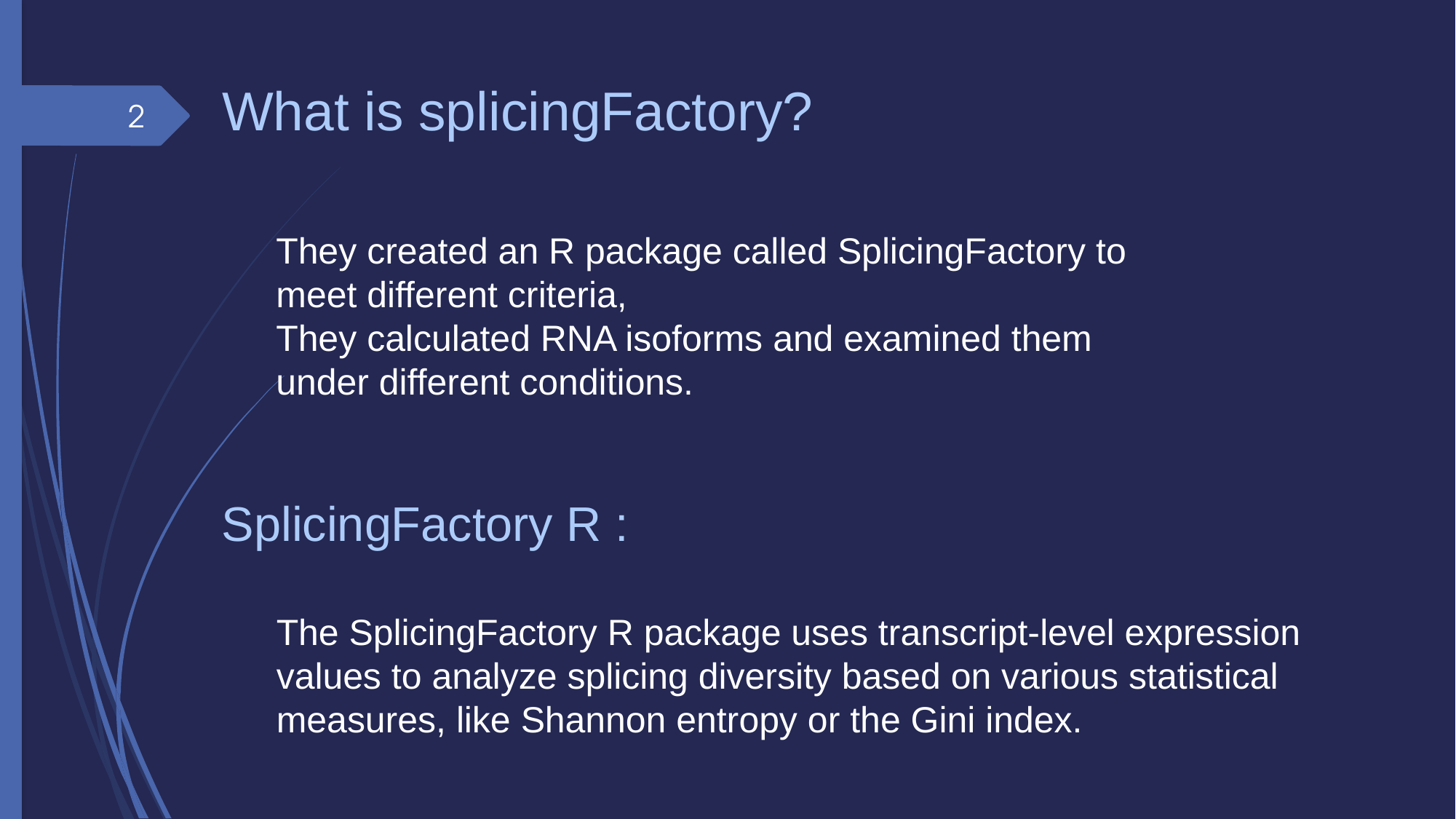

What is splicingFactory?
2
They created an R package called SplicingFactory to meet different criteria,
They calculated RNA isoforms and examined them under different conditions.
SplicingFactory R :

The SplicingFactory R package uses transcript-level expression    values to analyze splicing diversity based on various statistical measures, like Shannon entropy or the Gini index.